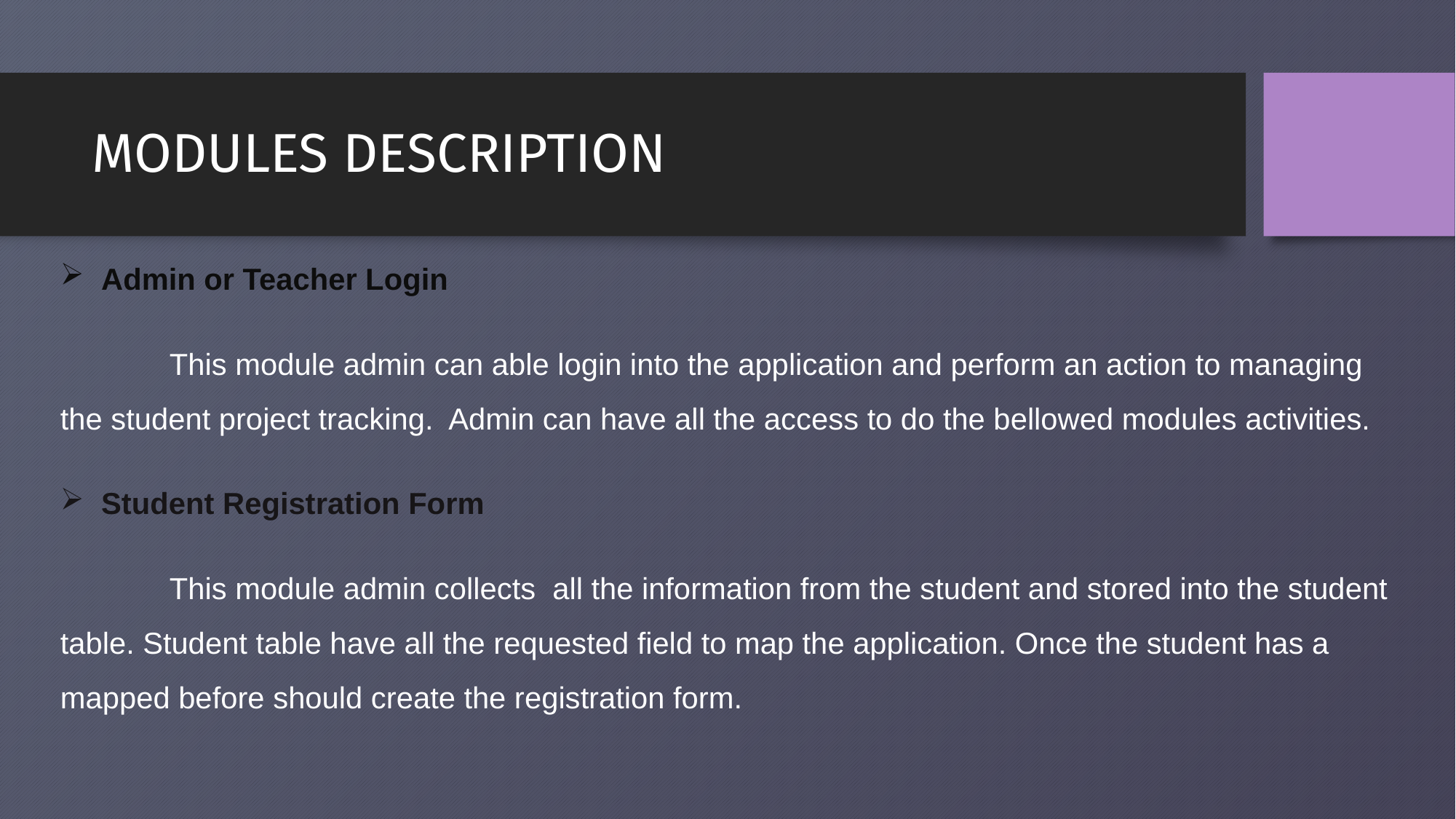

# MODULES DESCRIPTION
Admin or Teacher Login
	This module admin can able login into the application and perform an action to managing the student project tracking.  Admin can have all the access to do the bellowed modules activities.
Student Registration Form
	This module admin collects  all the information from the student and stored into the student table. Student table have all the requested field to map the application. Once the student has a mapped before should create the registration form.